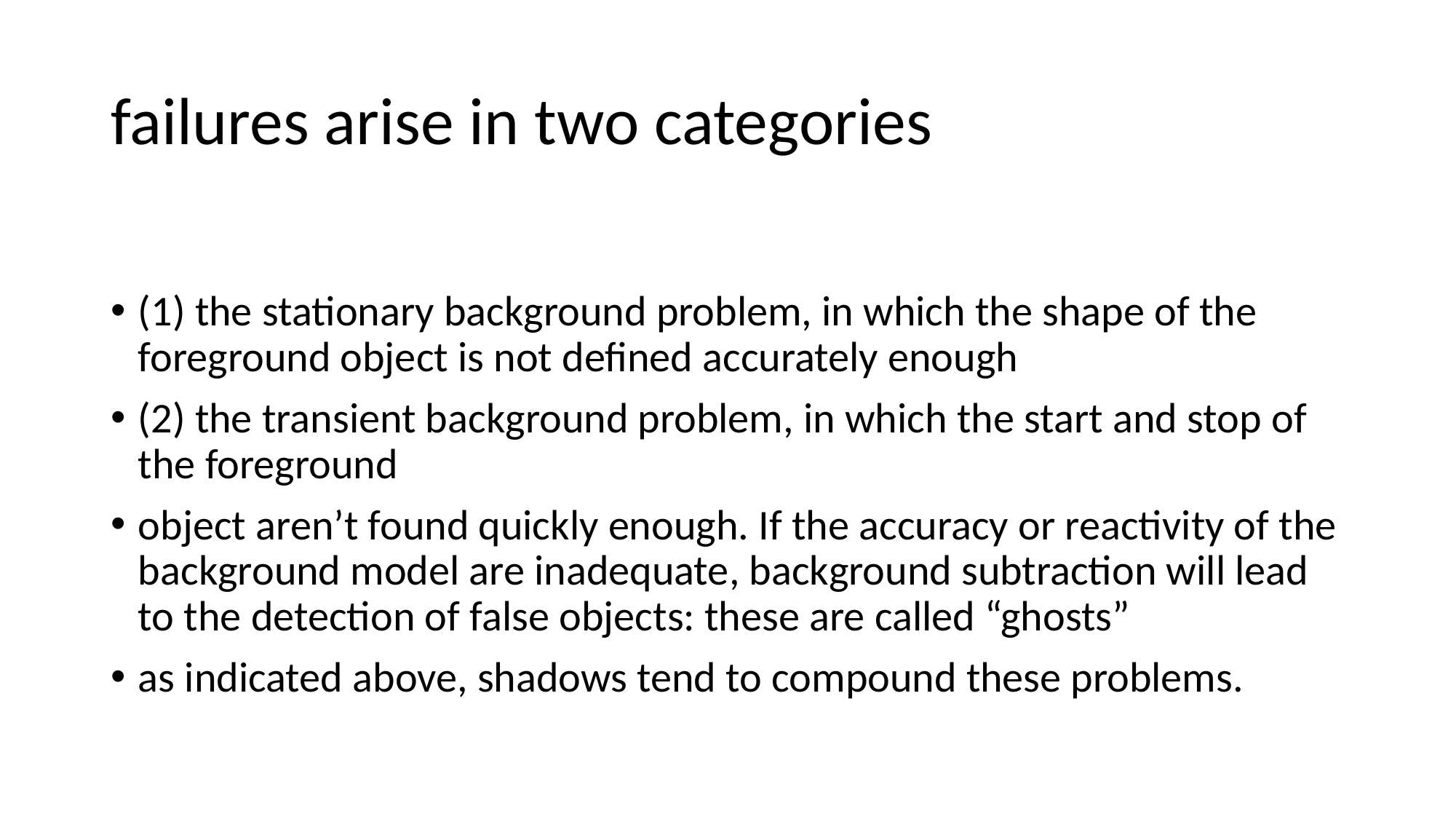

# failures arise in two categories

(1) the stationary background problem, in which the shape of the foreground object is not defined accurately enough
(2) the transient background problem, in which the start and stop of the foreground
object aren’t found quickly enough. If the accuracy or reactivity of the background model are inadequate, background subtraction will lead to the detection of false objects: these are called “ghosts”
as indicated above, shadows tend to compound these problems.